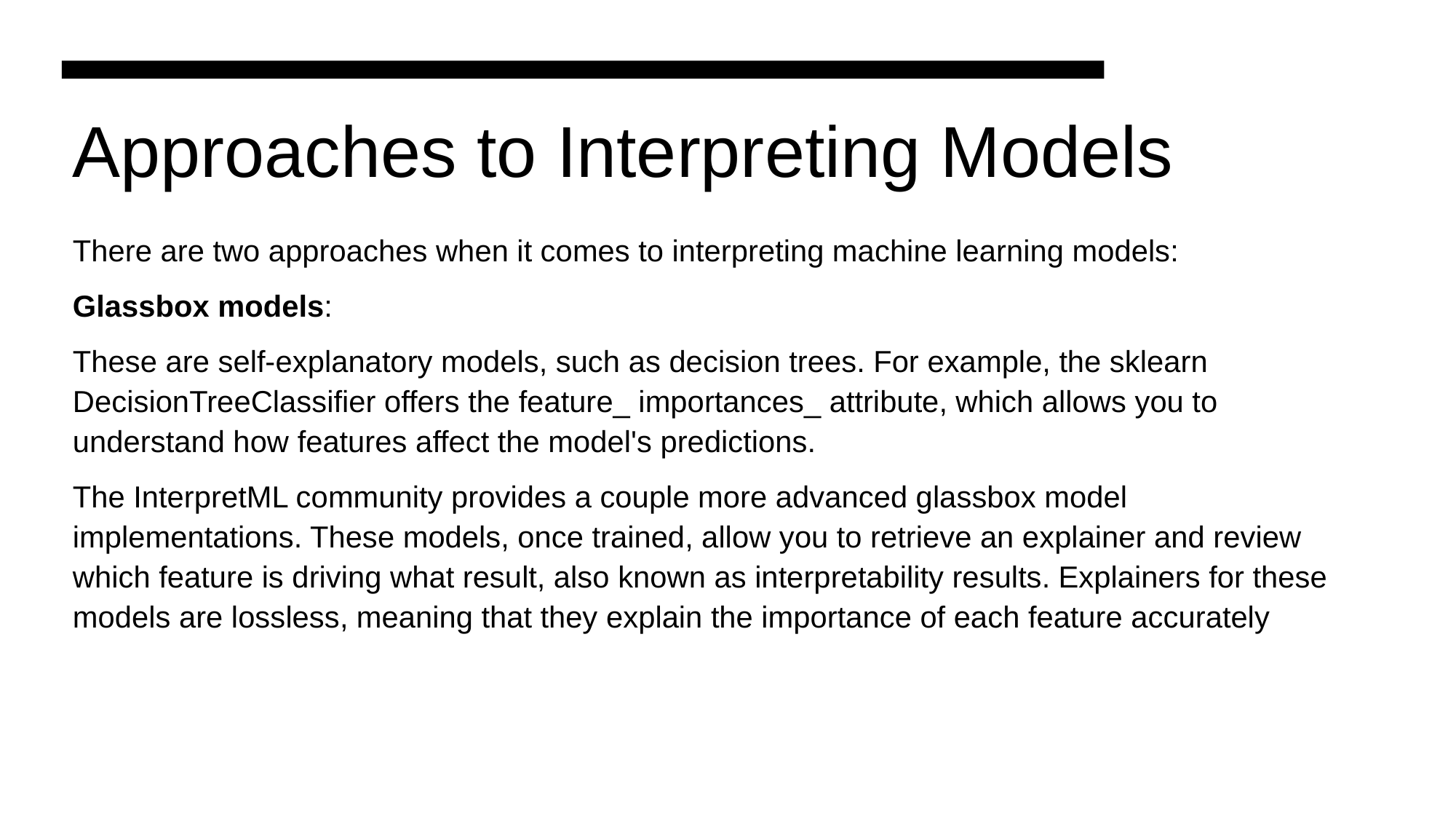

# Approaches to Interpreting Models
There are two approaches when it comes to interpreting machine learning models:
Glassbox models:
These are self-explanatory models, such as decision trees. For example, the sklearn DecisionTreeClassifier offers the feature_ importances_ attribute, which allows you to understand how features affect the model's predictions.
The InterpretML community provides a couple more advanced glassbox model implementations. These models, once trained, allow you to retrieve an explainer and review which feature is driving what result, also known as interpretability results. Explainers for these models are lossless, meaning that they explain the importance of each feature accurately